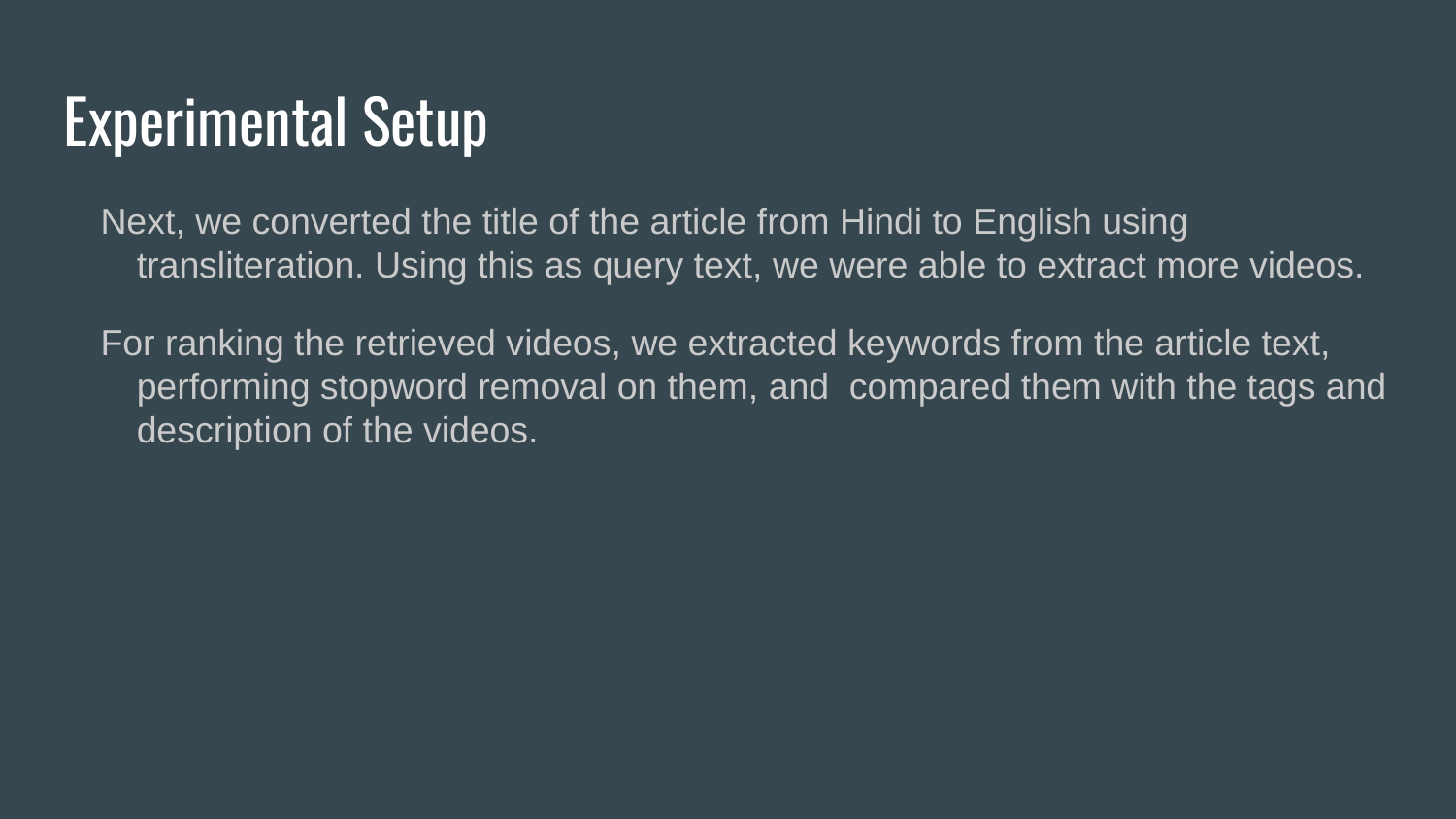

Experimental Setup

Next, we converted the title of the article from Hindi to English using transliteration. Using this as query text, we were able to extract more videos.

For ranking the retrieved videos, we extracted keywords from the article text, performing stopword removal on them, and  compared them with the tags and description of the videos.